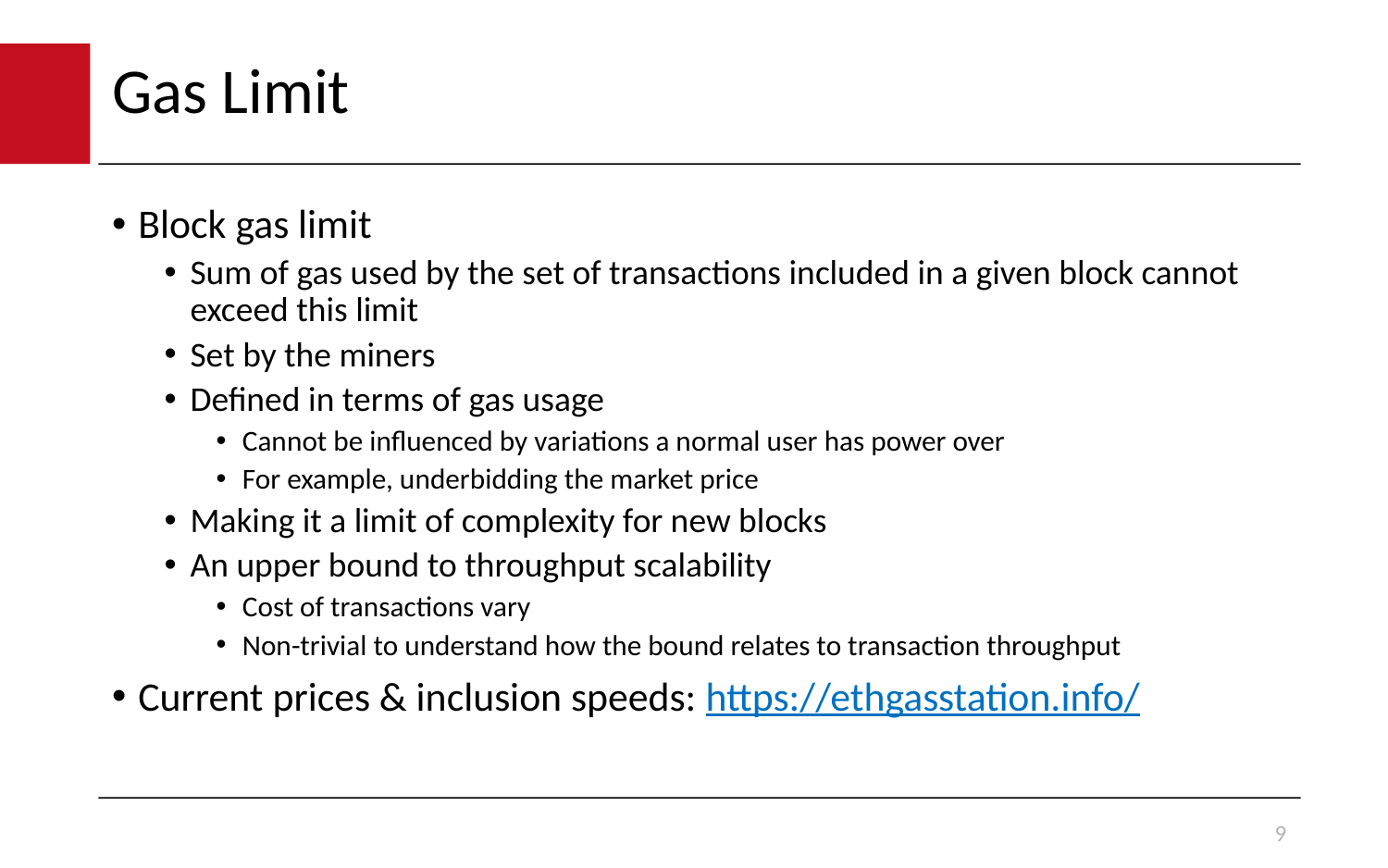

# Gas Limit
Block gas limit
Sum of gas used by the set of transactions included in a given block cannot exceed this limit
Set by the miners
Defined in terms of gas usage
Cannot be influenced by variations a normal user has power over
For example, underbidding the market price
Making it a limit of complexity for new blocks
An upper bound to throughput scalability
Cost of transactions vary
Non-trivial to understand how the bound relates to transaction throughput
Current prices & inclusion speeds: https://ethgasstation.info/
9